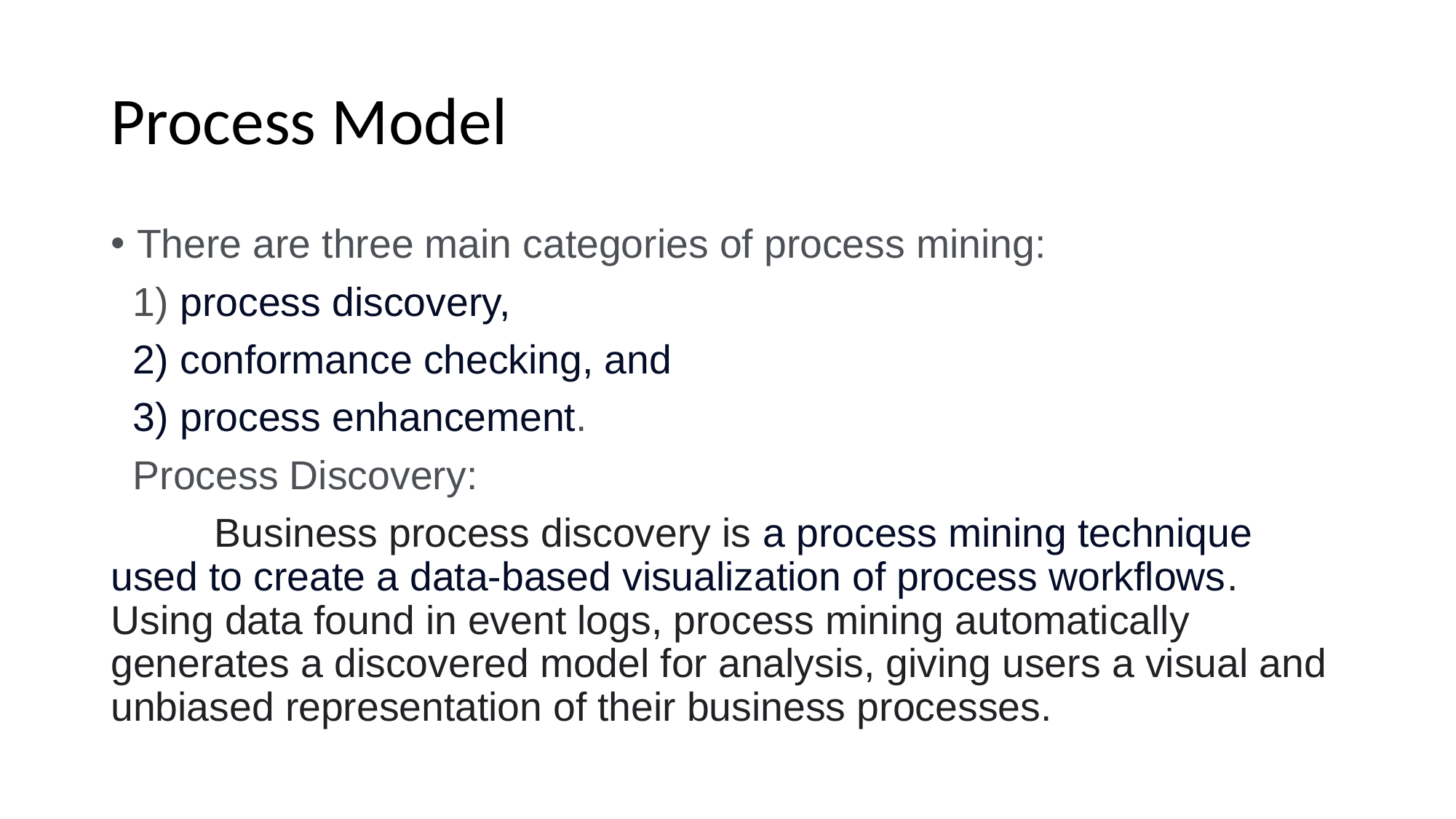

# Process Model
There are three main categories of process mining:
  1) process discovery,
  2) conformance checking, and
  3) process enhancement.
  Process Discovery:
  	Business process discovery is a process mining technique used to create a data-based visualization of process workflows. Using data found in event logs, process mining automatically generates a discovered model for analysis, giving users a visual and unbiased representation of their business processes.